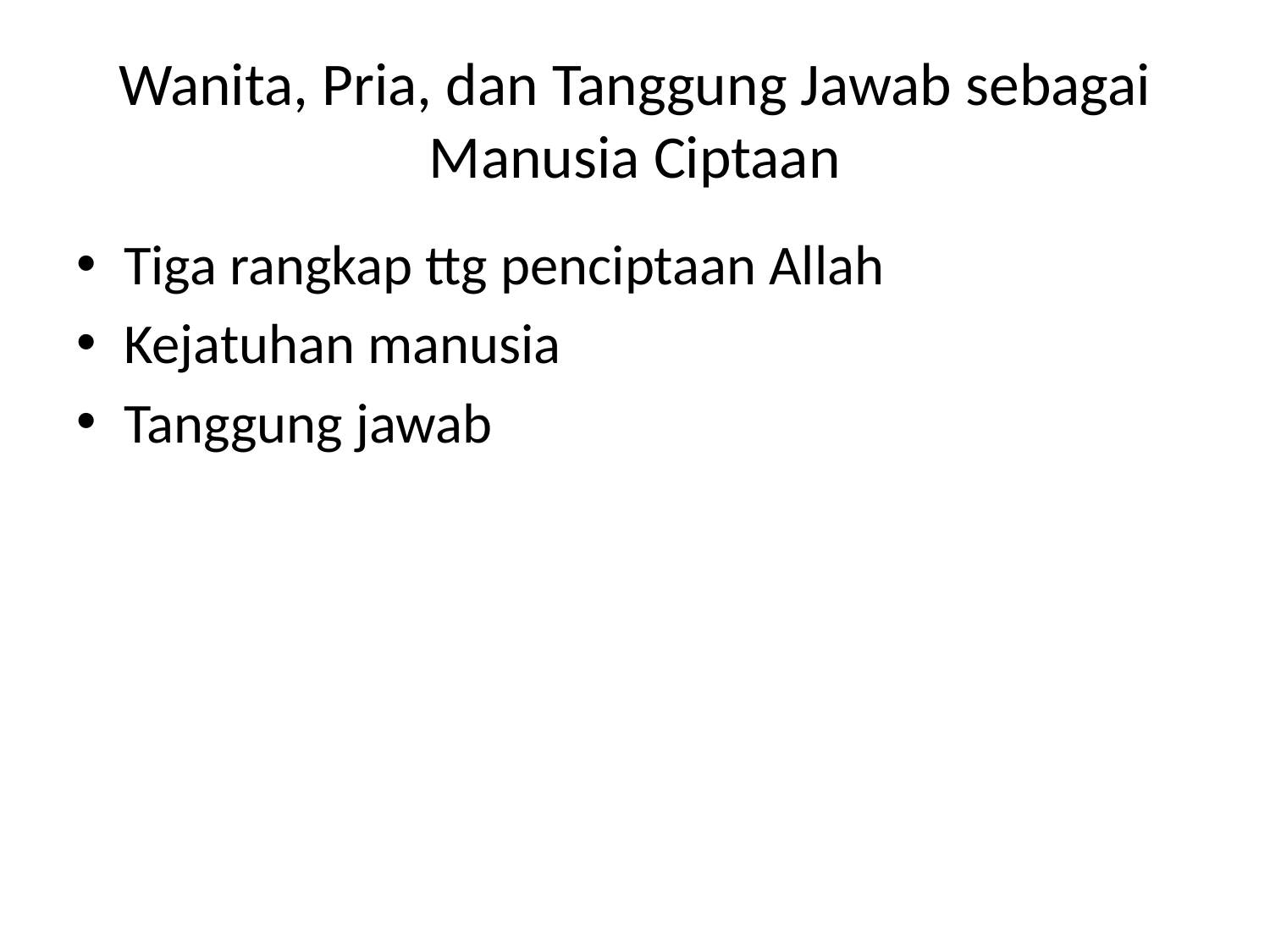

# Wanita, Pria, dan Tanggung Jawab sebagai Manusia Ciptaan
Tiga rangkap ttg penciptaan Allah
Kejatuhan manusia
Tanggung jawab